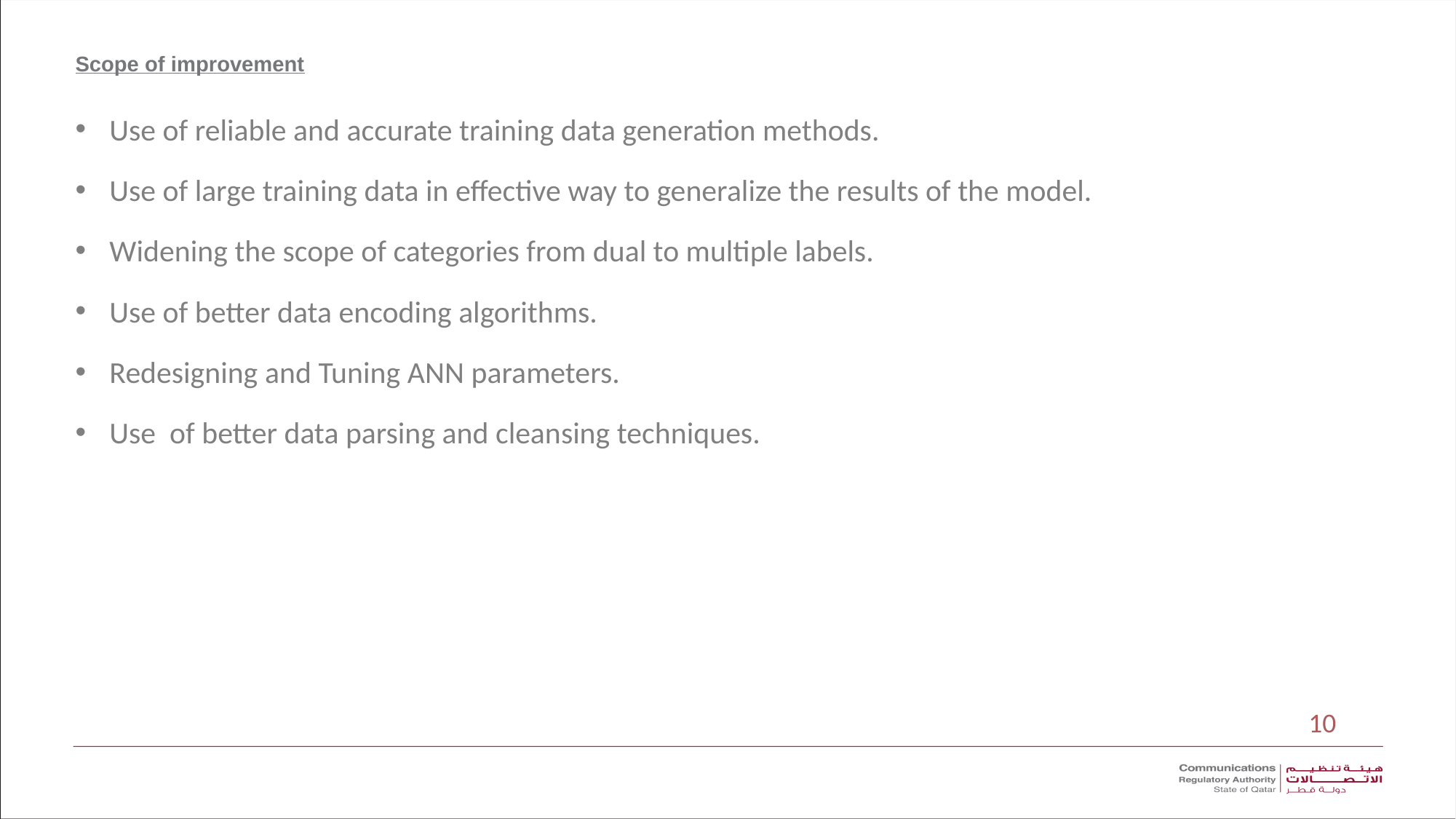

Scope of improvement

Use of reliable and accurate training data generation methods.
Use of large training data in effective way to generalize the results of the model.
Widening the scope of categories from dual to multiple labels.
Use of better data encoding algorithms.
Redesigning and Tuning ANN parameters.
Use  of better data parsing and cleansing techniques.

10